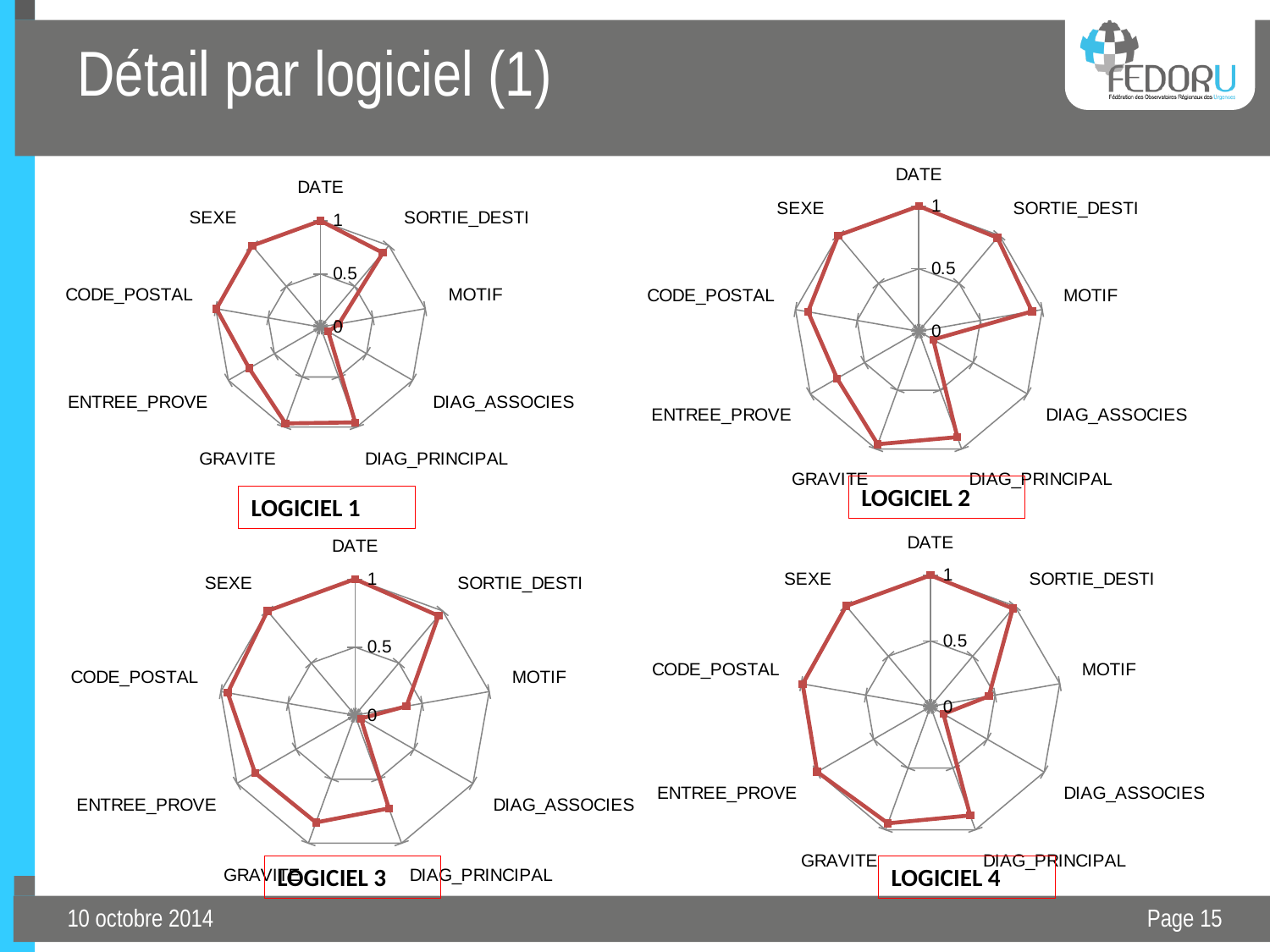

Détail par logiciel (1)

### Chart

| Category |  |
|---|---|
| DATE | 1.0 |
| SEXE | 0.9997 |
| CODE_POSTAL | 0.993 |
| ENTREE_PROVE | 0.7745 |
| GRAVITE | 0.9641 |
| DIAG_PRINCIPAL | 0.9541 |
| DIAG_ASSOCIES | 0.0837 |
| MOTIF | 0.1758 |
| SORTIE_DESTI | 0.9117 |

### Chart

| Category |  |
|---|---|
| DATE | 1.0 |
| SEXE | 0.9999 |
| CODE_POSTAL | 0.8979 |
| ENTREE_PROVE | 0.7533 |
| GRAVITE | 0.9596 |
| DIAG_PRINCIPAL | 0.8994 |
| DIAG_ASSOCIES | 0.1327 |
| MOTIF | 0.9177 |
| SORTIE_DESTI | 0.9757 |
LOGICIEL 2
LOGICIEL 1

### Chart

| Category |  |
|---|---|
| DATE | 1.0 |
| SEXE | 1.0 |
| CODE_POSTAL | 0.9884 |
| ENTREE_PROVE | 0.9972 |
| GRAVITE | 0.9477 |
| DIAG_PRINCIPAL | 0.8835 |
| DIAG_ASSOCIES | 0.1143 |
| MOTIF | 0.451 |
| SORTIE_DESTI | 0.9752 |

### Chart

| Category |  |
|---|---|
| DATE | 1.0 |
| SEXE | 0.9998 |
| CODE_POSTAL | 0.9484 |
| ENTREE_PROVE | 0.8468 |
| GRAVITE | 0.838 |
| DIAG_PRINCIPAL | 0.7279 |
| DIAG_ASSOCIES | 0.0498 |
| MOTIF | 0.3839 |
| SORTIE_DESTI | 0.9532 |
LOGICIEL 3
LOGICIEL 4
10 octobre 2014
Page 15